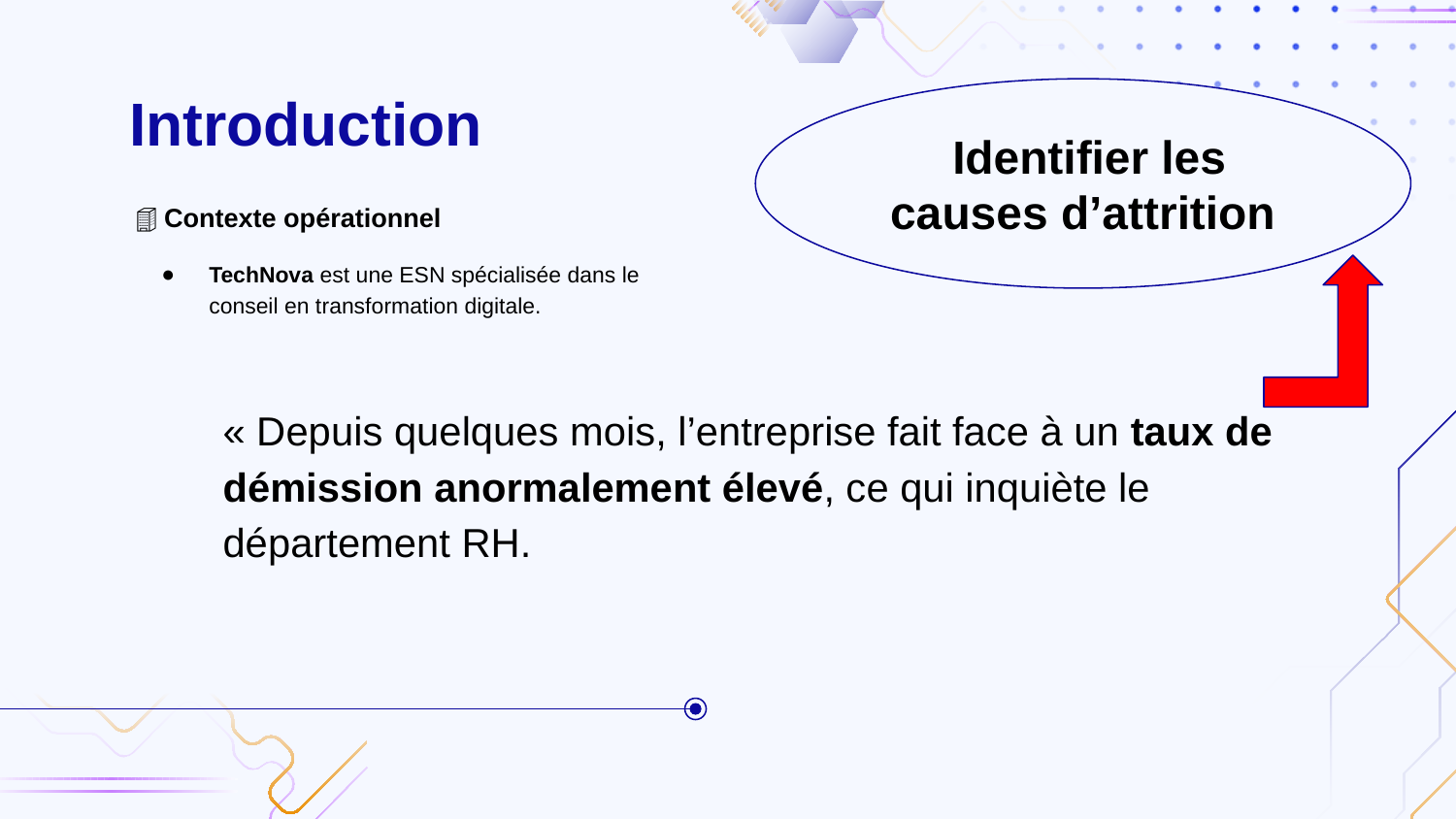

# Introduction
 Identifier les causes d’attrition
🏢 Contexte opérationnel
TechNova est une ESN spécialisée dans le conseil en transformation digitale.

« Depuis quelques mois, l’entreprise fait face à un taux de démission anormalement élevé, ce qui inquiète le département RH.